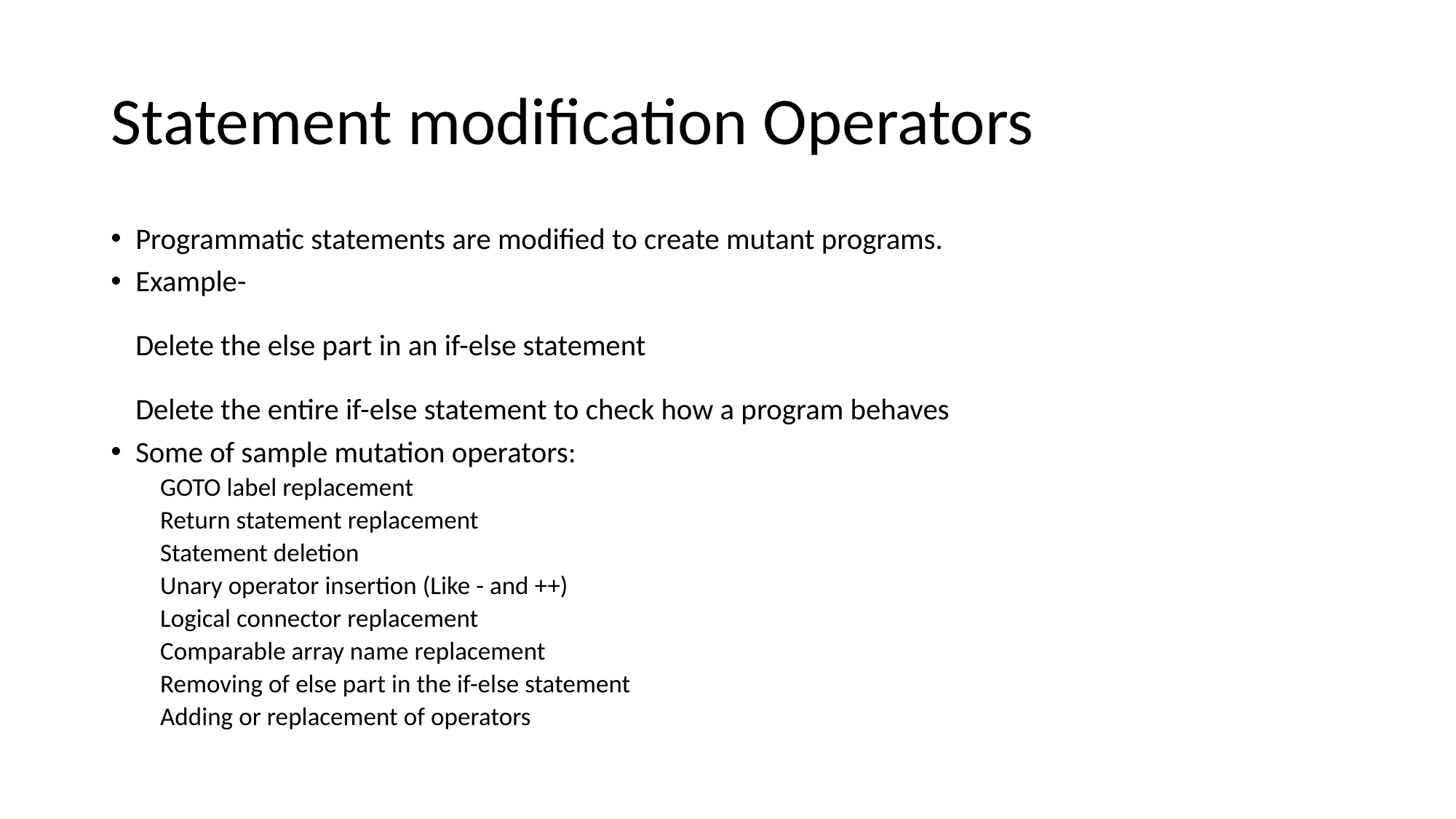

# Statement modification Operators
Programmatic statements are modified to create mutant programs.
Example-
Delete the else part in an if-else statement
Delete the entire if-else statement to check how a program behaves
Some of sample mutation operators:
GOTO label replacement
Return statement replacement
Statement deletion
Unary operator insertion (Like - and ++)
Logical connector replacement
Comparable array name replacement
Removing of else part in the if-else statement
Adding or replacement of operators